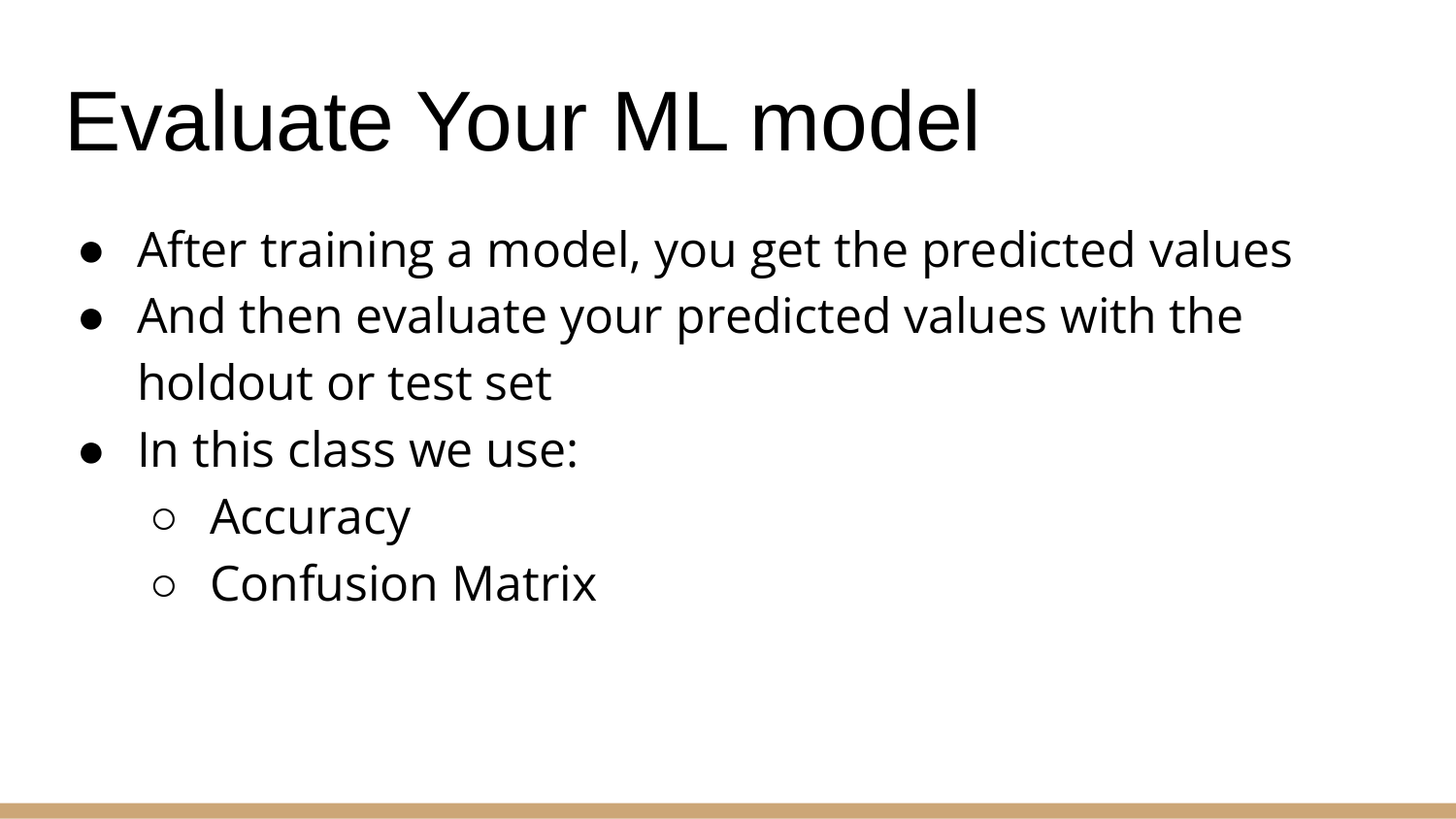

# Evaluate Your ML model
After training a model, you get the predicted values
And then evaluate your predicted values with the holdout or test set
In this class we use:
Accuracy
Confusion Matrix